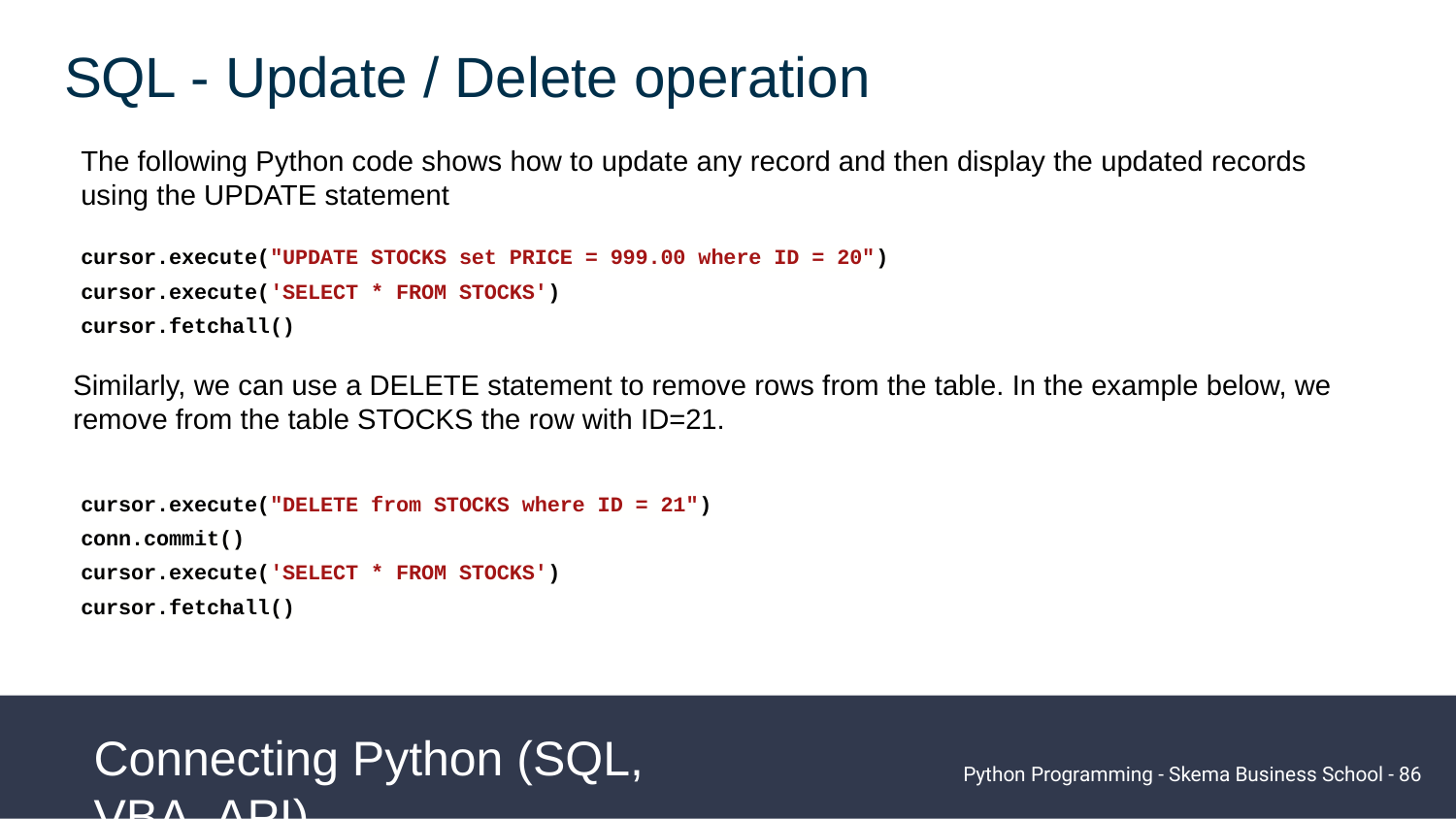

SQL - Update / Delete operation

The following Python code shows how to update any record and then display the updated records using the UPDATE statement
cursor.execute("UPDATE STOCKS set PRICE = 999.00 where ID = 20")
cursor.execute('SELECT * FROM STOCKS')
cursor.fetchall()
Similarly, we can use a DELETE statement to remove rows from the table. In the example below, we remove from the table STOCKS the row with ID=21.
cursor.execute("DELETE from STOCKS where ID = 21")
conn.commit()
cursor.execute('SELECT * FROM STOCKS')
cursor.fetchall()
Connecting Python (SQL, VBA, API)
Python Programming - Skema Business School - 86